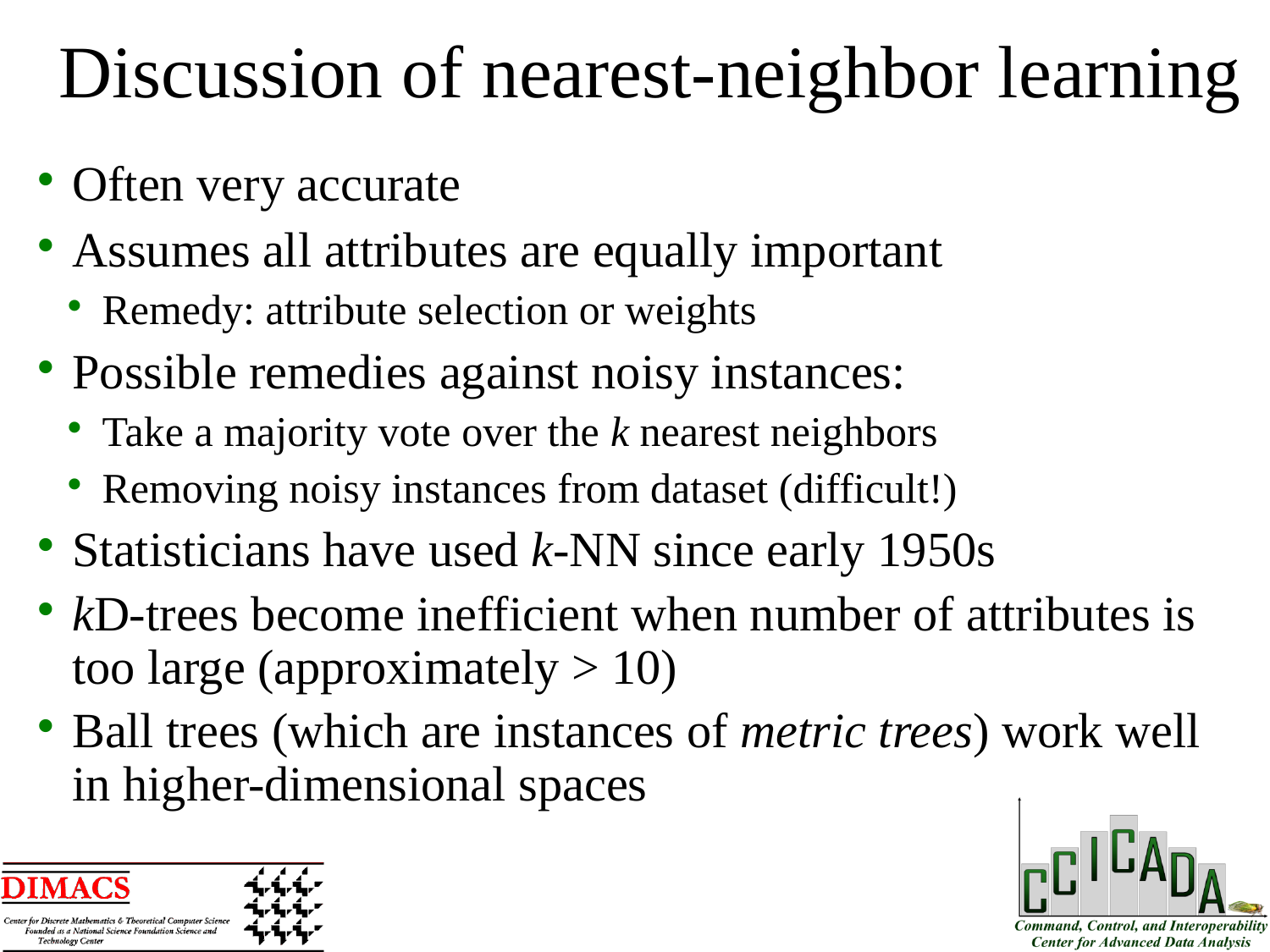

Discussion of nearest-neighbor learning
Often very accurate
Assumes all attributes are equally important
Remedy: attribute selection or weights
Possible remedies against noisy instances:
Take a majority vote over the k nearest neighbors
Removing noisy instances from dataset (difficult!)
Statisticians have used k-NN since early 1950s
kD-trees become inefficient when number of attributes is too large (approximately > 10)
Ball trees (which are instances of metric trees) work well in higher-dimensional spaces